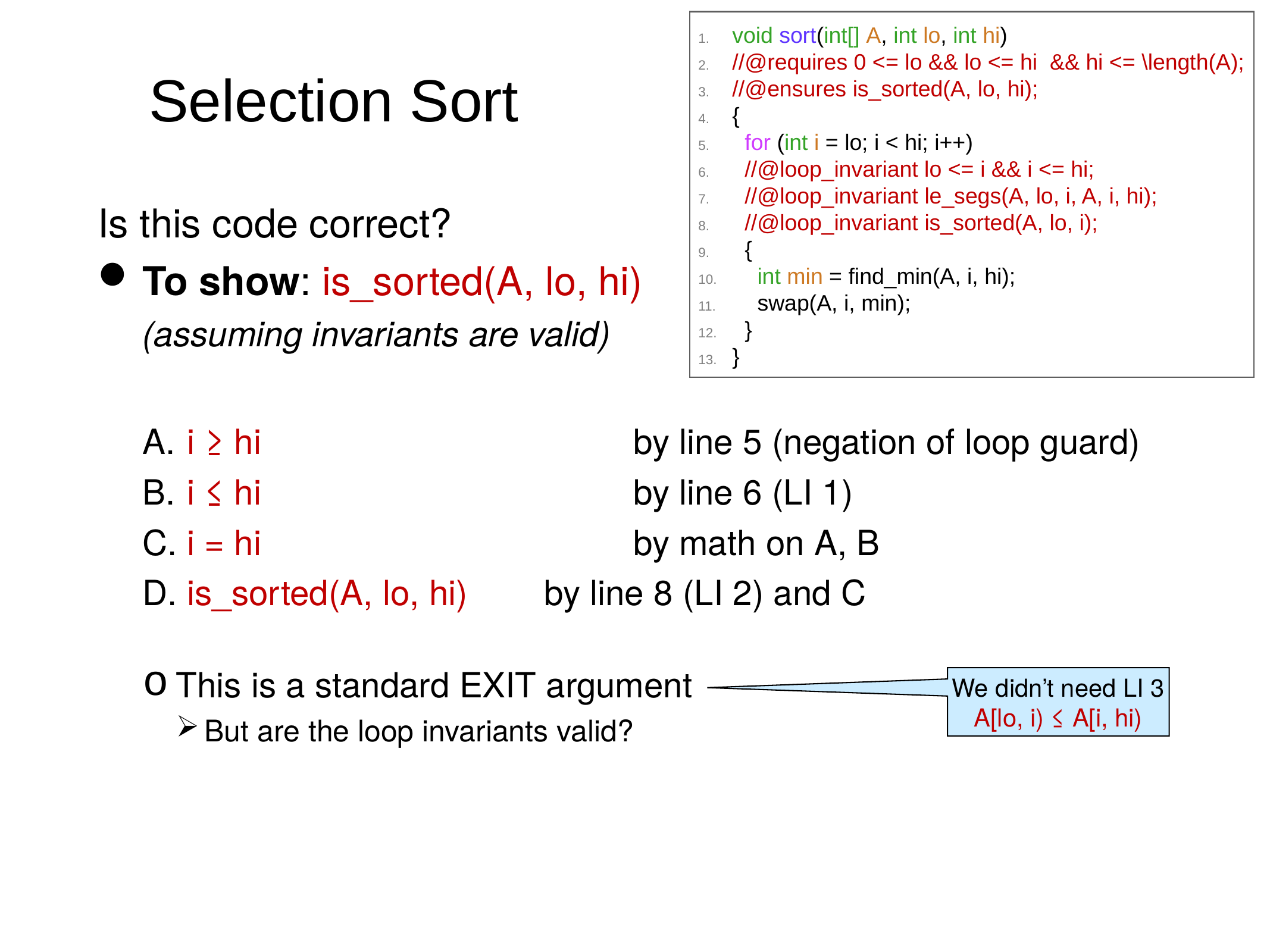

void sort(int[] A, int lo, int hi)
//@requires 0 <= lo && lo <= hi  && hi <= \length(A);
//@ensures is_sorted(A, lo, hi);
{
  for (int i = lo; i < hi; i++)
  //@loop_invariant lo <= i && i <= hi;
  //@loop_invariant le_segs(A, lo, i, A, i, hi);
  //@loop_invariant is_sorted(A, lo, i);
  {
    int min = find_min(A, i, hi);
    swap(A, i, min);
  }
}
# Selection Sort
Is this code correct?
To show: is_sorted(A, lo, hi)
(assuming invariants are valid)

i ≥ hi					by line 5 (negation of loop guard)
i ≤ hi					by line 6 (LI 1)
i = hi					by math on A, B
is_sorted(A, lo, hi)	by line 8 (LI 2) and C
This is a standard EXIT argument
But are the loop invariants valid?
We didn’t need LI 3
A[lo, i) ≤ A[i, hi)